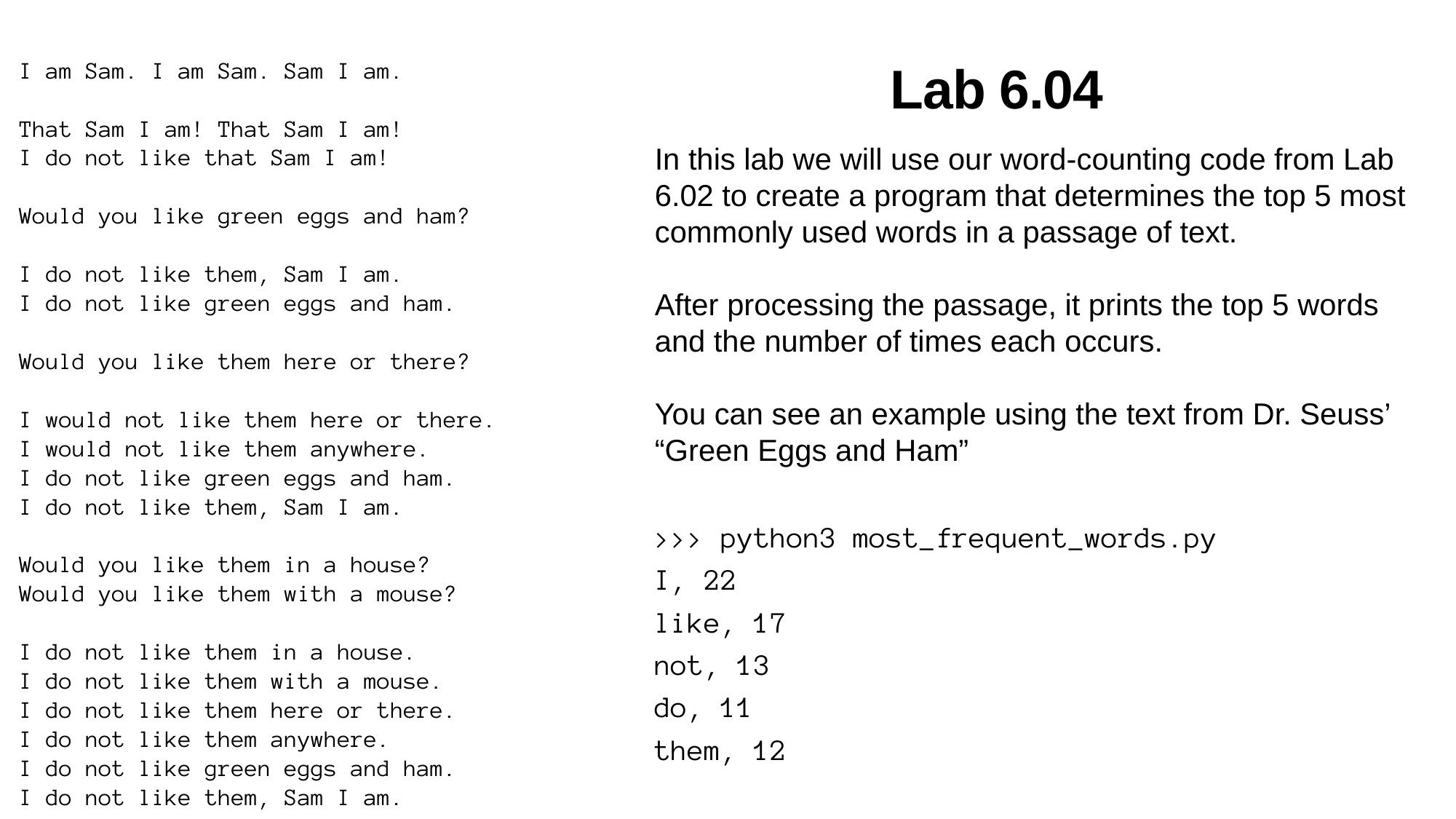

I am Sam. I am Sam. Sam I am.
That Sam I am! That Sam I am!
I do not like that Sam I am!
Would you like green eggs and ham?
I do not like them, Sam I am.
I do not like green eggs and ham.
Would you like them here or there?
I would not like them here or there.
I would not like them anywhere.
I do not like green eggs and ham.
I do not like them, Sam I am.
Would you like them in a house?
Would you like them with a mouse?
I do not like them in a house.
I do not like them with a mouse.
I do not like them here or there.
I do not like them anywhere.
I do not like green eggs and ham.
I do not like them, Sam I am.
# Lab 6.04
In this lab we will use our word-counting code from Lab 6.02 to create a program that determines the top 5 most commonly used words in a passage of text.

After processing the passage, it prints the top 5 words and the number of times each occurs.

You can see an example using the text from Dr. Seuss’ “Green Eggs and Ham”
>>> python3 most_frequent_words.py
I, 22
like, 17
not, 13
do, 11
them, 12